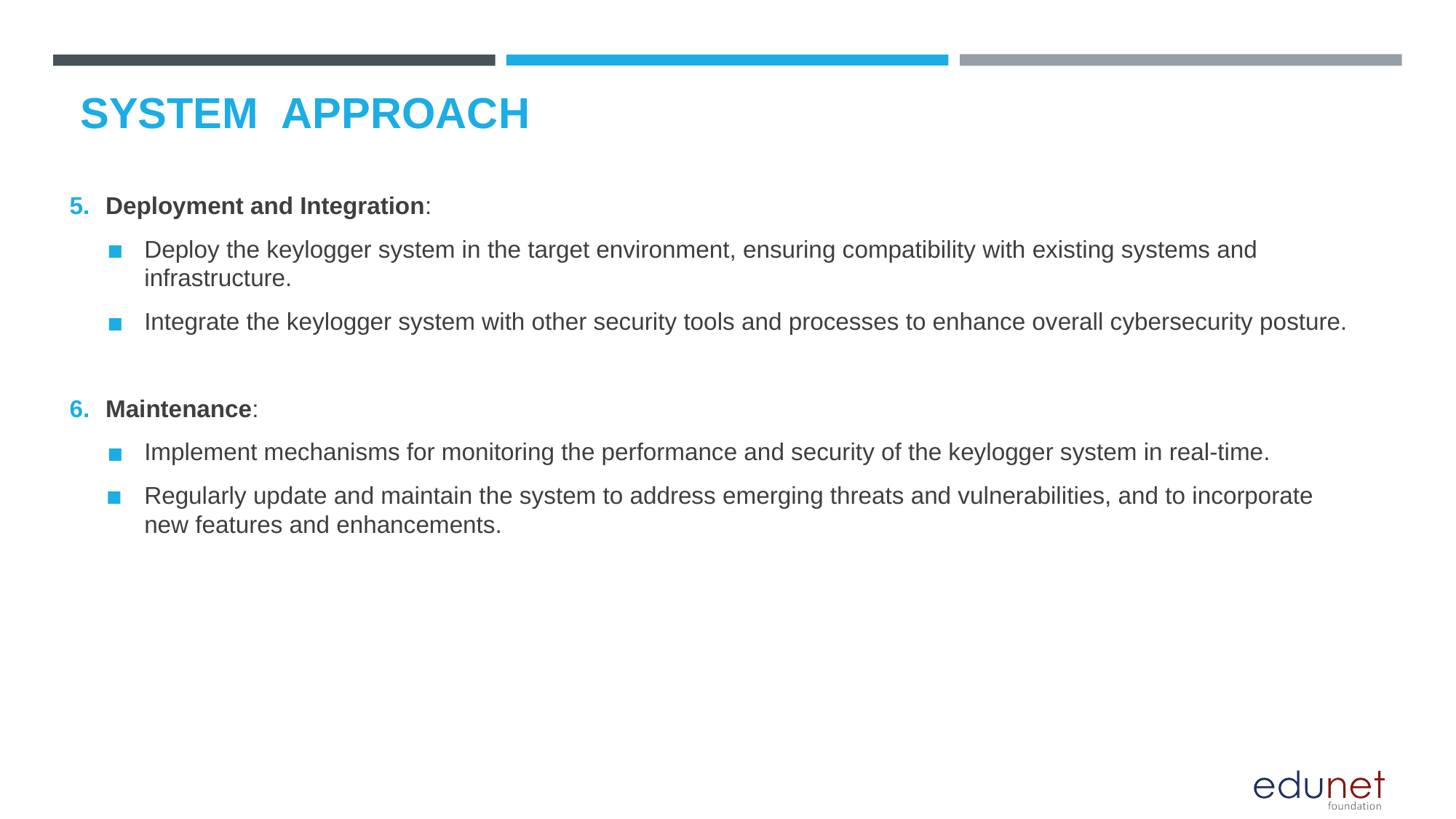

# SYSTEM  APPROACH
Deployment and Integration:
Deploy the keylogger system in the target environment, ensuring compatibility with existing systems and infrastructure.
Integrate the keylogger system with other security tools and processes to enhance overall cybersecurity posture.

Maintenance:
Implement mechanisms for monitoring the performance and security of the keylogger system in real-time.
Regularly update and maintain the system to address emerging threats and vulnerabilities, and to incorporate new features and enhancements.